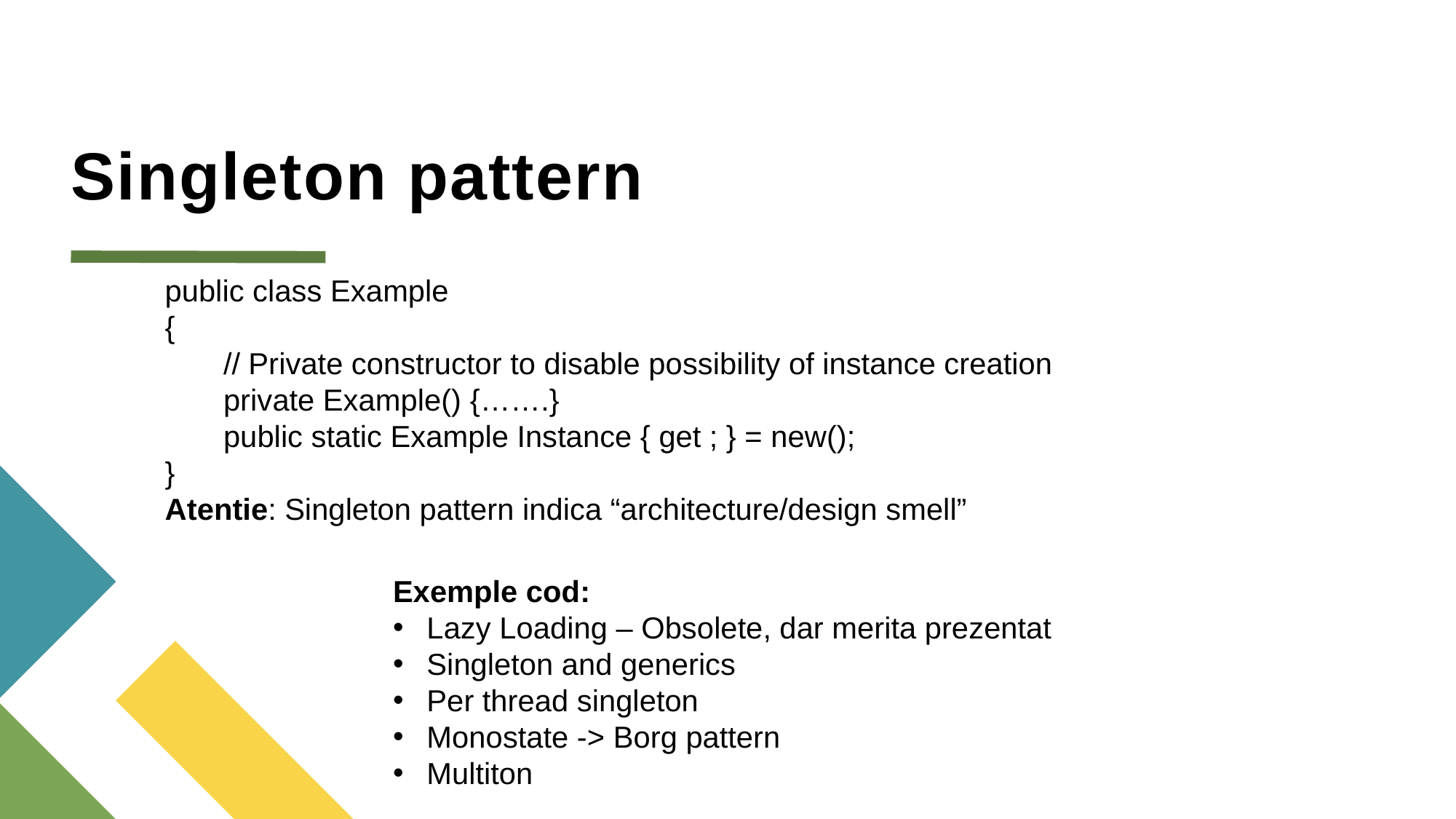

# Singleton pattern
public class Example
{
       // Private constructor to disable possibility of instance creation
       private Example() {…….}
       public static Example Instance { get ; } = new();
}
Atentie: Singleton pattern indica “architecture/design smell”

Exemple cod:
Lazy Loading – Obsolete, dar merita prezentat
Singleton and generics
Per thread singleton
Monostate -> Borg pattern
Multiton